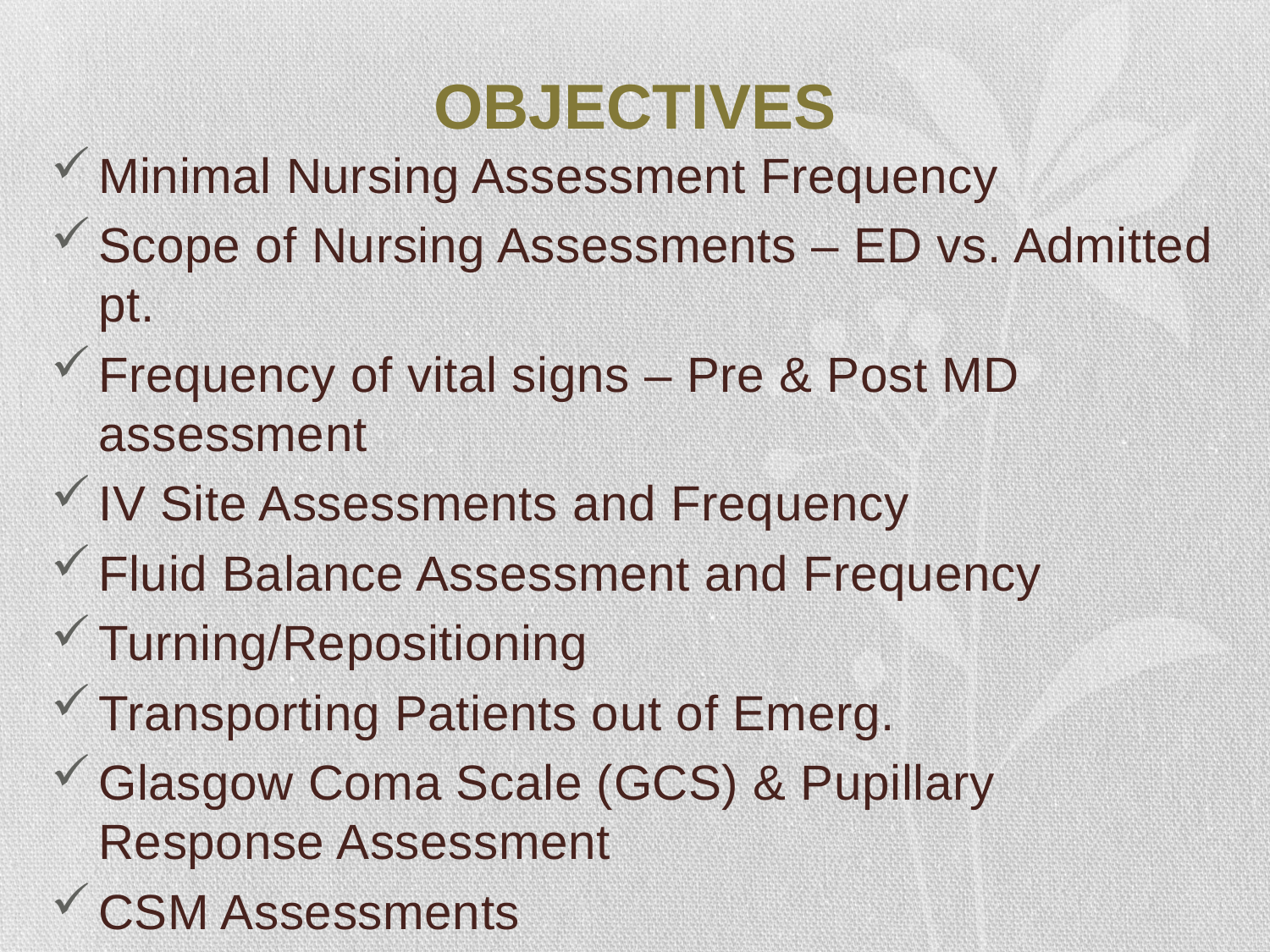

# OBJECTIVES
Minimal Nursing Assessment Frequency
Scope of Nursing Assessments – ED vs. Admitted pt.
Frequency of vital signs – Pre & Post MD assessment
IV Site Assessments and Frequency
Fluid Balance Assessment and Frequency
Turning/Repositioning
Transporting Patients out of Emerg.
Glasgow Coma Scale (GCS) & Pupillary Response Assessment
CSM Assessments
Miscellaneous Assessments